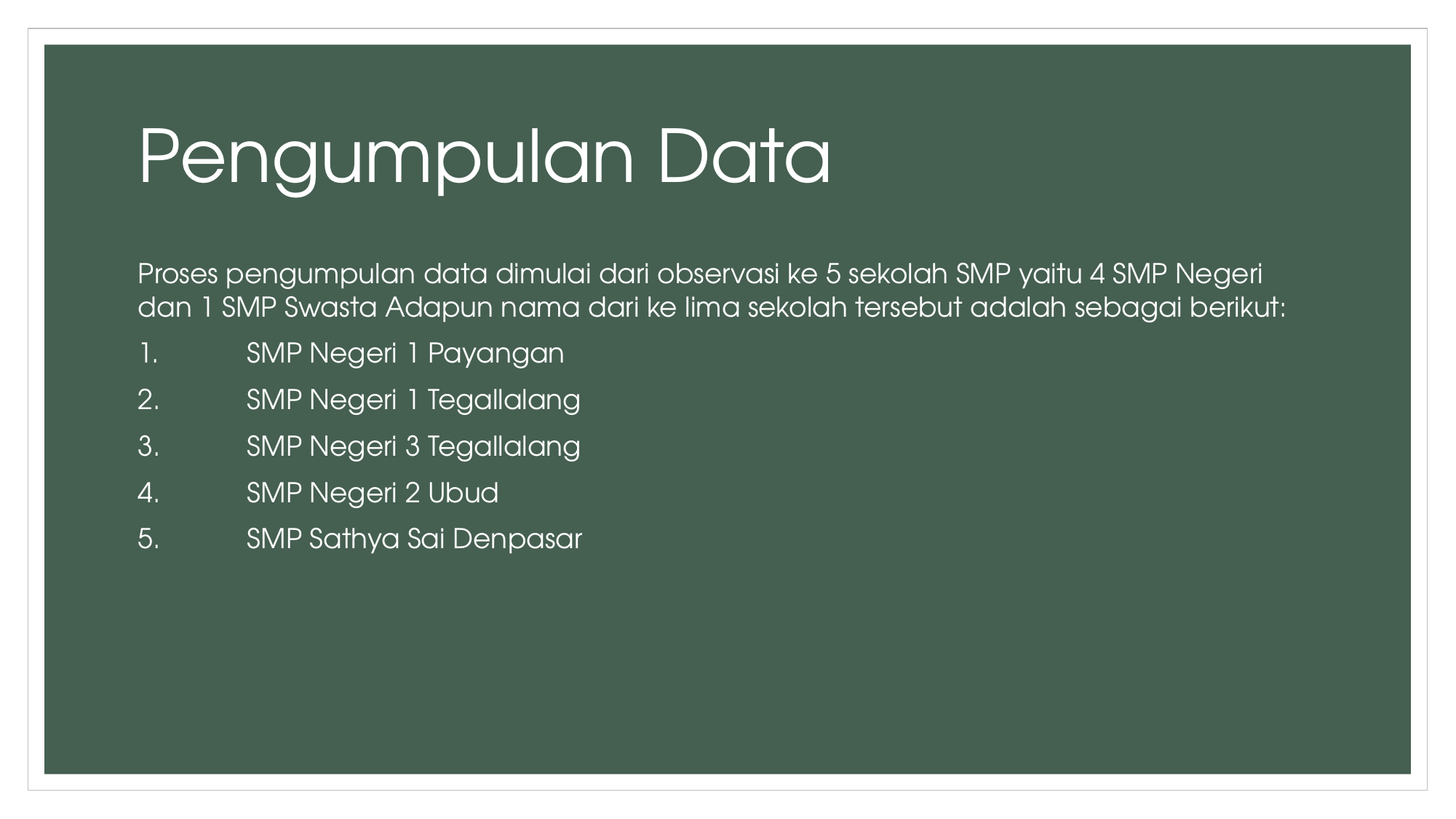

# Pengumpulan Data
Proses pengumpulan data dimulai dari observasi ke 5 sekolah SMP yaitu 4 SMP Negeri dan 1 SMP Swasta Adapun nama dari ke lima sekolah tersebut adalah sebagai berikut:
1.	SMP Negeri 1 Payangan
2.	SMP Negeri 1 Tegallalang
3.	SMP Negeri 3 Tegallalang
4.	SMP Negeri 2 Ubud
5.	SMP Sathya Sai Denpasar